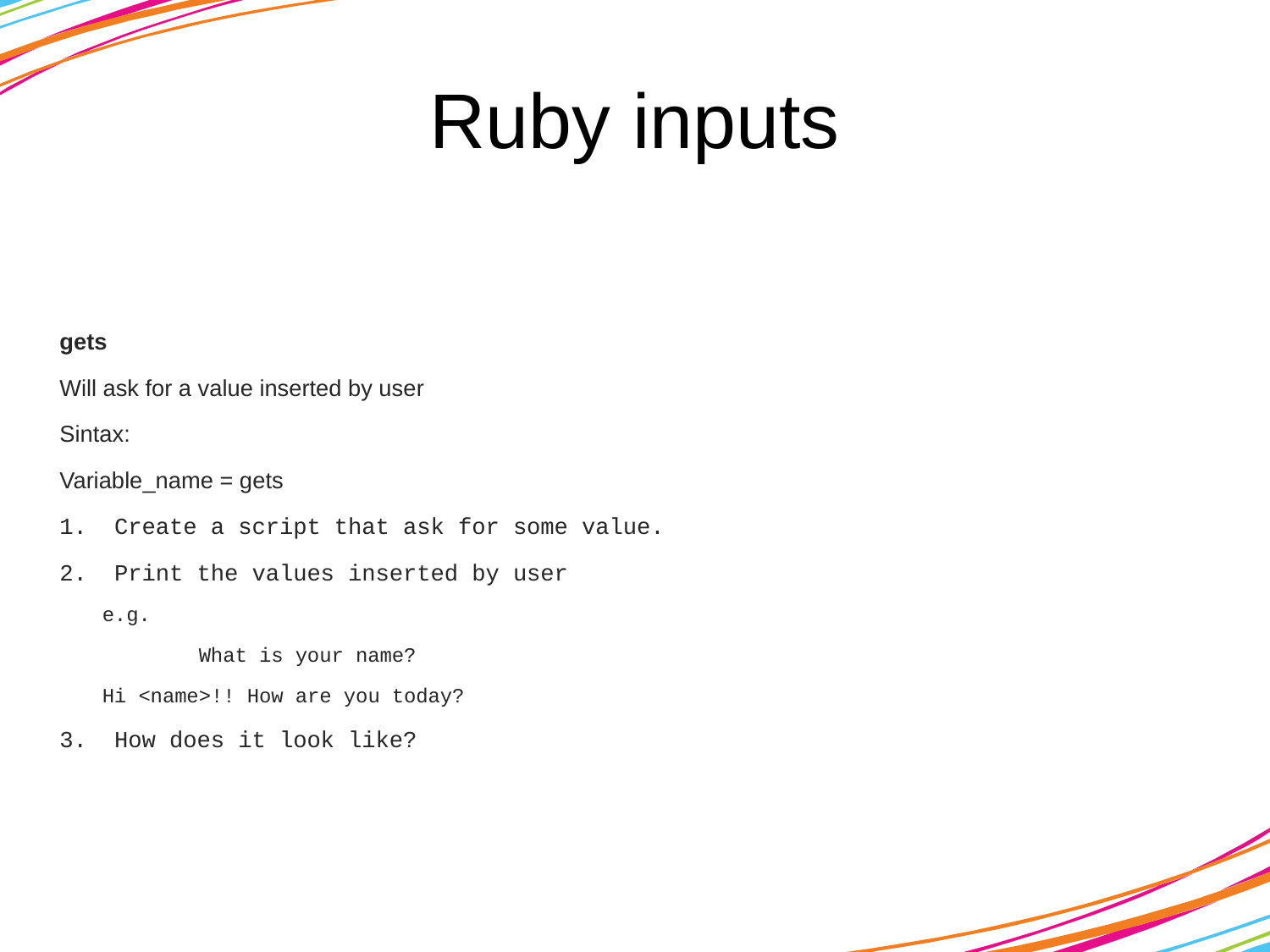

# Ruby inputs
gets
Will ask for a value inserted by user
Sintax:
Variable_name = gets
Create a script that ask for some value.
Print the values inserted by user
		e.g.
        What is your name?
		Hi <name>!! How are you today?
How does it look like?